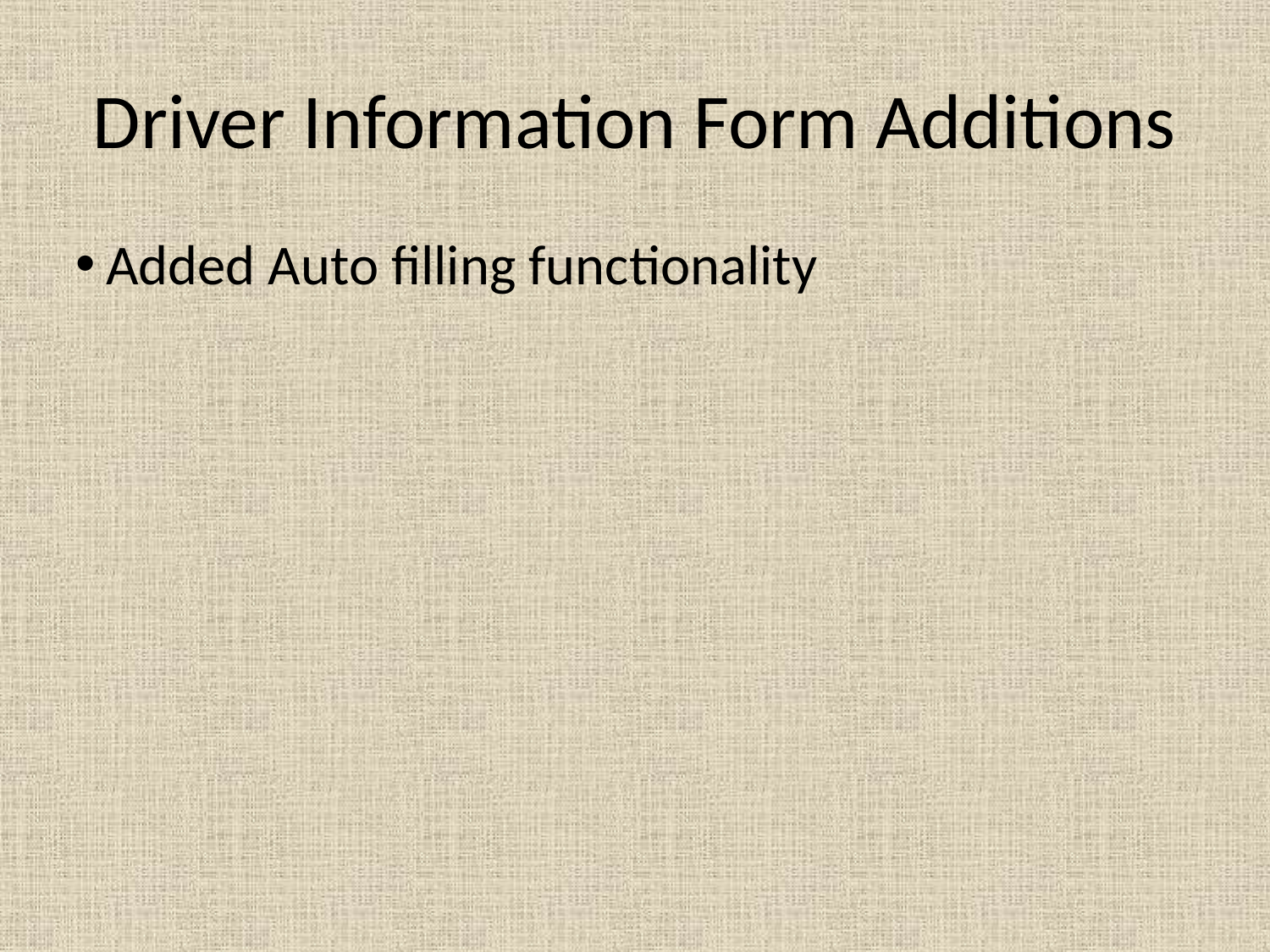

Driver Information Form Additions
Added Auto filling functionality